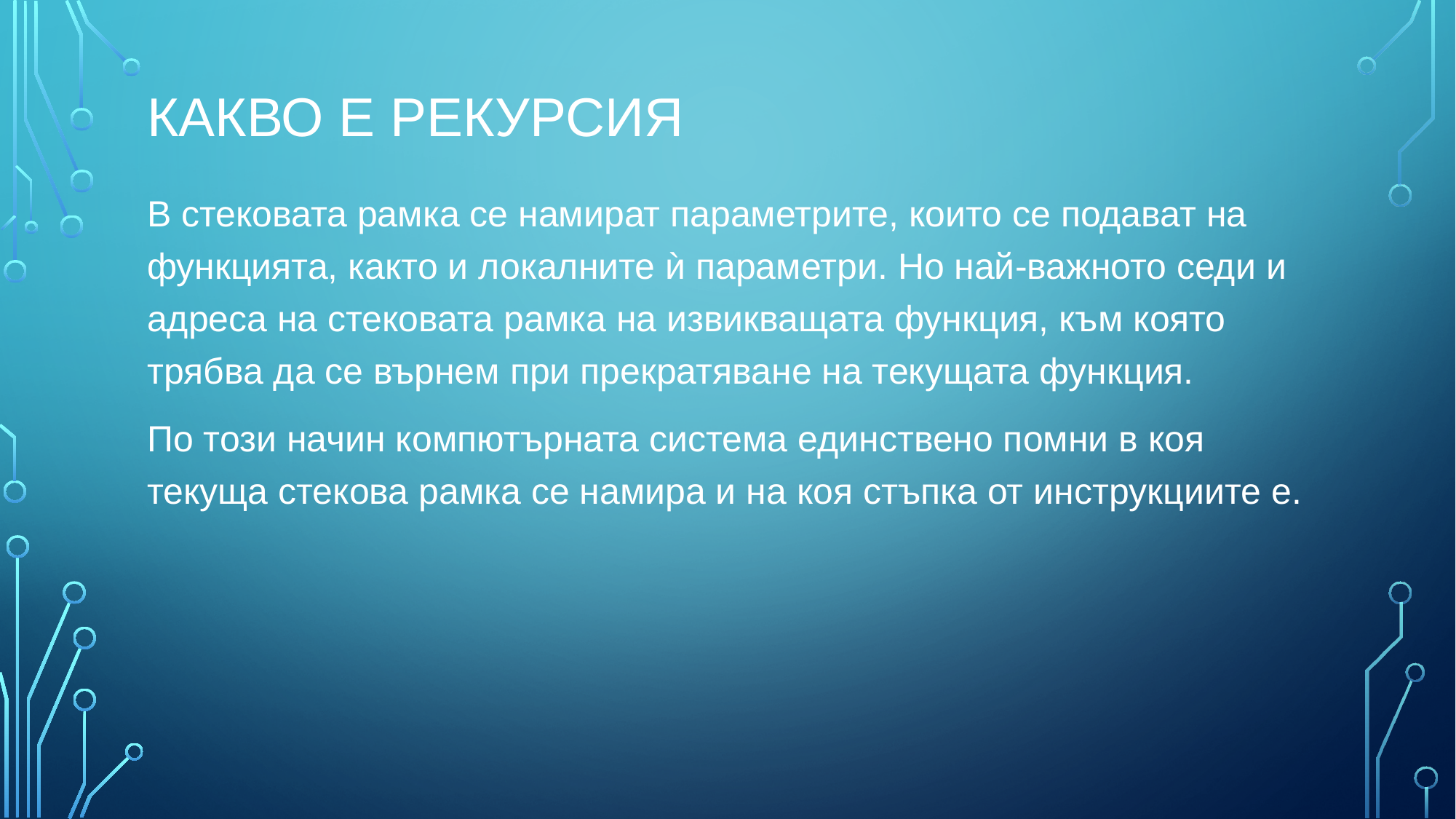

# Какво е рекурсия
В стековата рамка се намират параметрите, които се подават на функцията, както и локалните ѝ параметри. Но най-важното седи и адреса на стековата рамка на извикващата функция, към която трябва да се върнем при прекратяване на текущата функция.
По този начин компютърната система единствено помни в коя текуща стекова рамка се намира и на коя стъпка от инструкциите е.